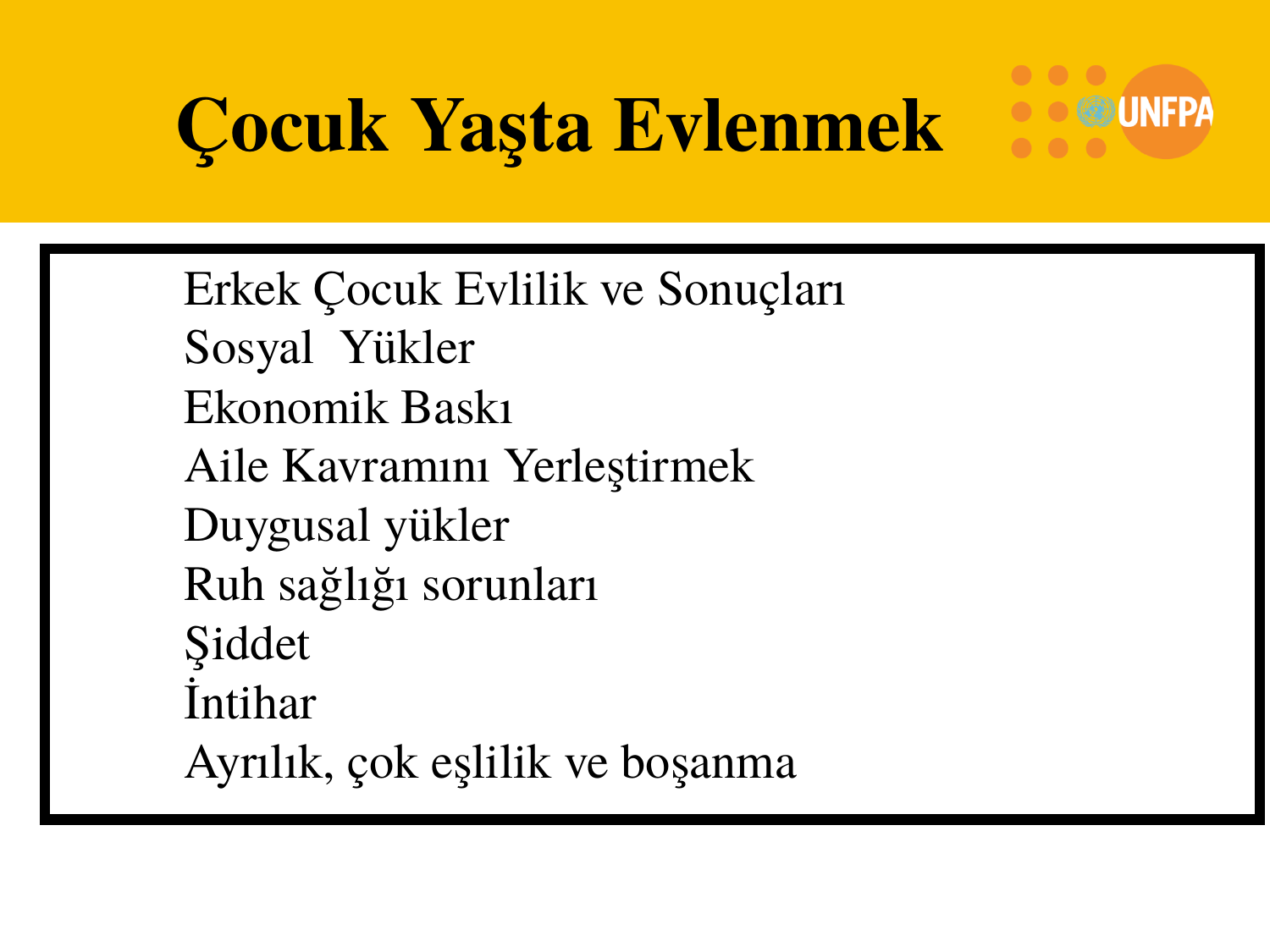

Çocuk Yaşta Evlenmek
Erkek Çocuk Evlilik ve Sonuçları
Sosyal  Yükler
Ekonomik Baskı
Aile Kavramını Yerleştirmek
Duygusal yükler
Ruh sağlığı sorunları
Şiddet
İntihar
Ayrılık, çok eşlilik ve boşanma